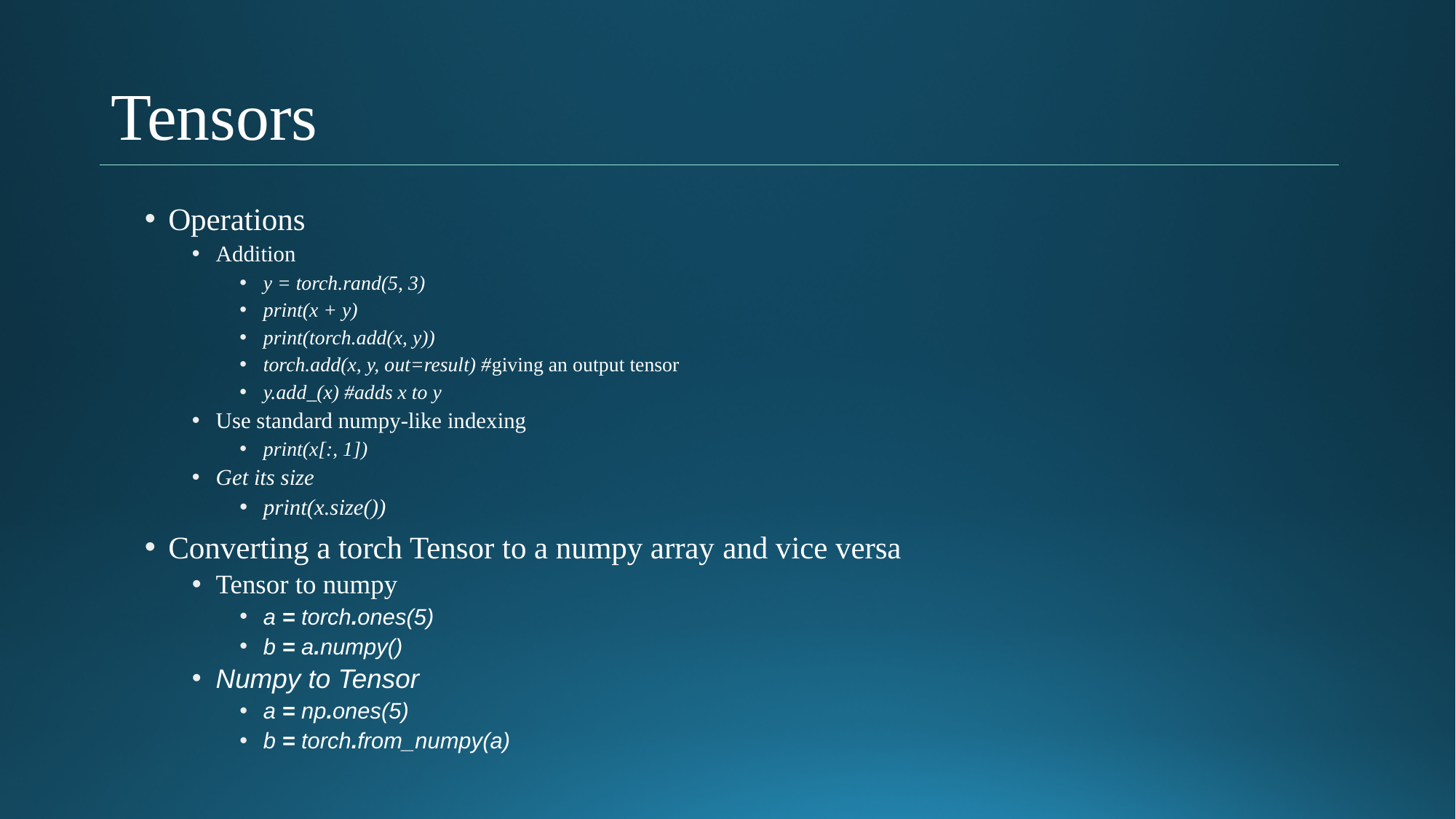

# Tensors
Operations
Addition
y = torch.rand(5, 3)
print(x + y)
print(torch.add(x, y))
torch.add(x, y, out=result) #giving an output tensor
y.add_(x) #adds x to y
Use standard numpy-like indexing
print(x[:, 1])
Get its size
print(x.size())
Converting a torch Tensor to a numpy array and vice versa
Tensor to numpy
a = torch.ones(5)
b = a.numpy()
Numpy to Tensor
a = np.ones(5)
b = torch.from_numpy(a)